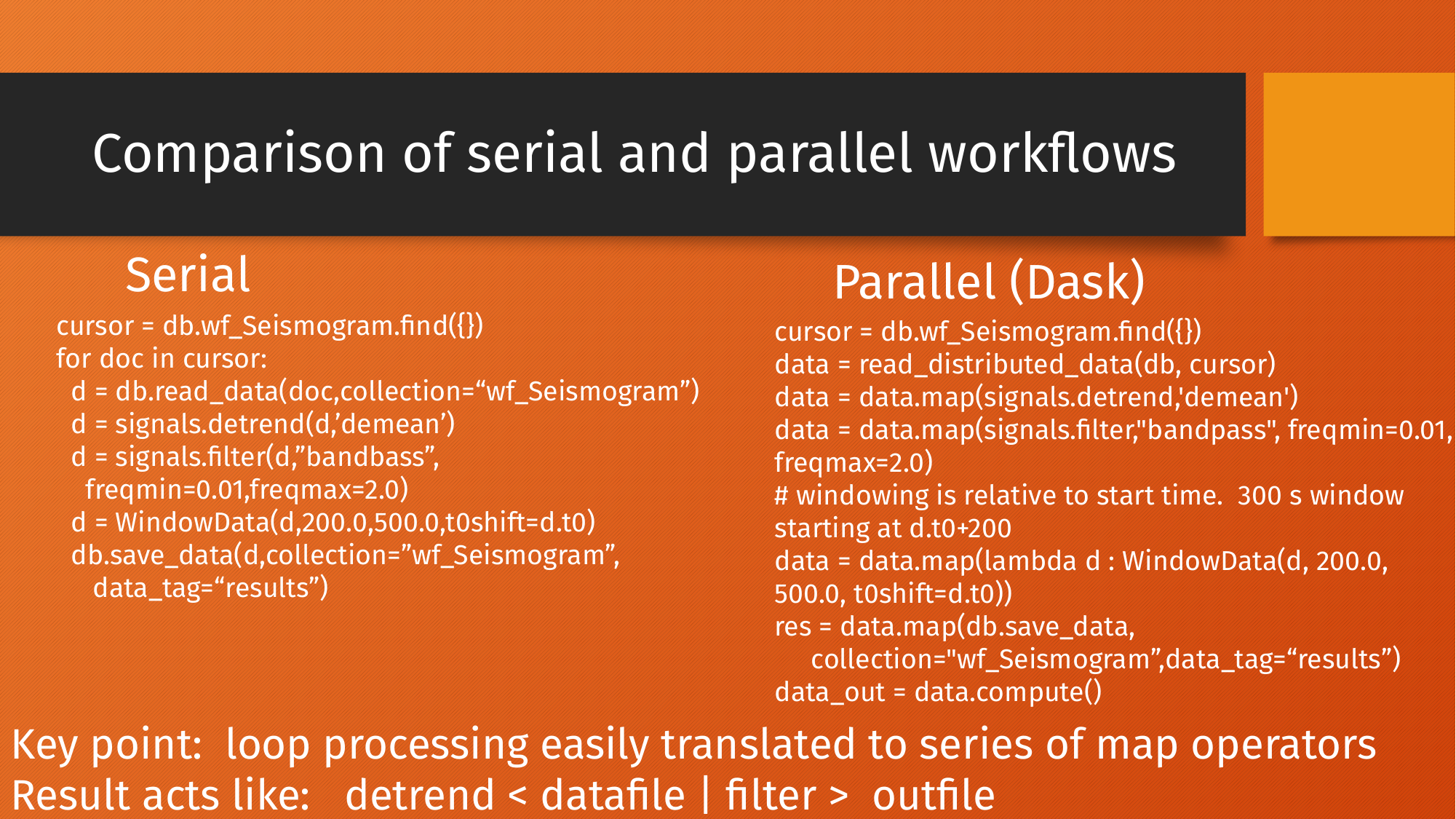

# Comparison of serial and parallel workflows
Serial
Parallel (Dask)
cursor = db.wf_Seismogram.find({})
for doc in cursor:
  d = db.read_data(doc,collection=“wf_Seismogram”)
  d = signals.detrend(d,’demean’)
  d = signals.filter(d,”bandbass”,
    freqmin=0.01,freqmax=2.0)
  d = WindowData(d,200.0,500.0,t0shift=d.t0)
  db.save_data(d,collection=”wf_Seismogram”,
     data_tag=“results”)
cursor = db.wf_Seismogram.find({})
data = read_distributed_data(db, cursor)
data = data.map(signals.detrend,'demean')
data = data.map(signals.filter,"bandpass", freqmin=0.01, freqmax=2.0)
# windowing is relative to start time.  300 s window starting at d.t0+200
data = data.map(lambda d : WindowData(d, 200.0, 500.0, t0shift=d.t0))
res = data.map(db.save_data,
     collection="wf_Seismogram”,data_tag=“results”)
data_out = data.compute()
Key point:  loop processing easily translated to series of map operators
Result acts like:   detrend < datafile | filter >  outfile